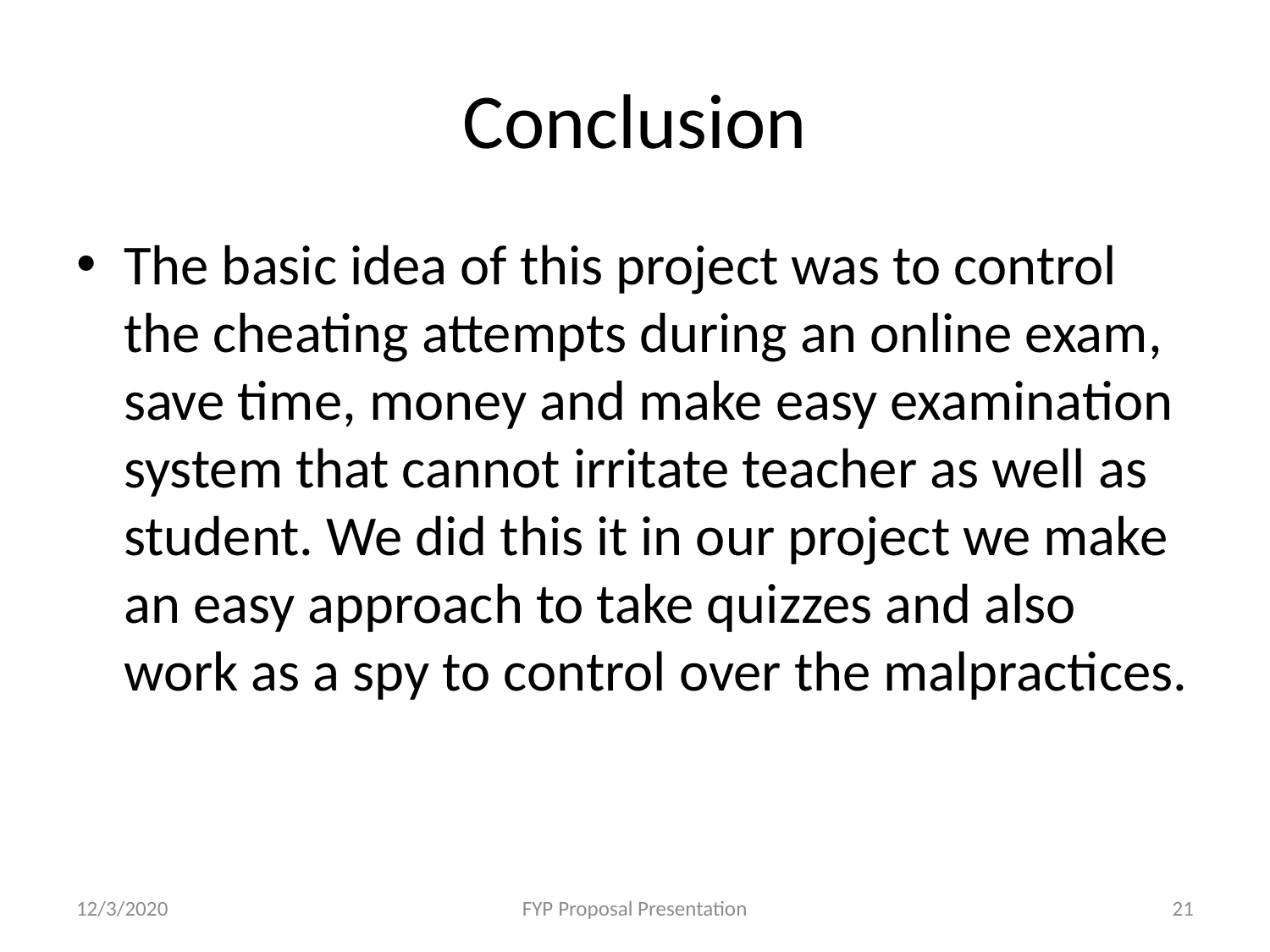

# Conclusion
The basic idea of this project was to control the cheating attempts during an online exam, save time, money and make easy examination system that cannot irritate teacher as well as student. We did this it in our project we make an easy approach to take quizzes and also work as a spy to control over the malpractices.
12/3/2020
FYP Proposal Presentation
21